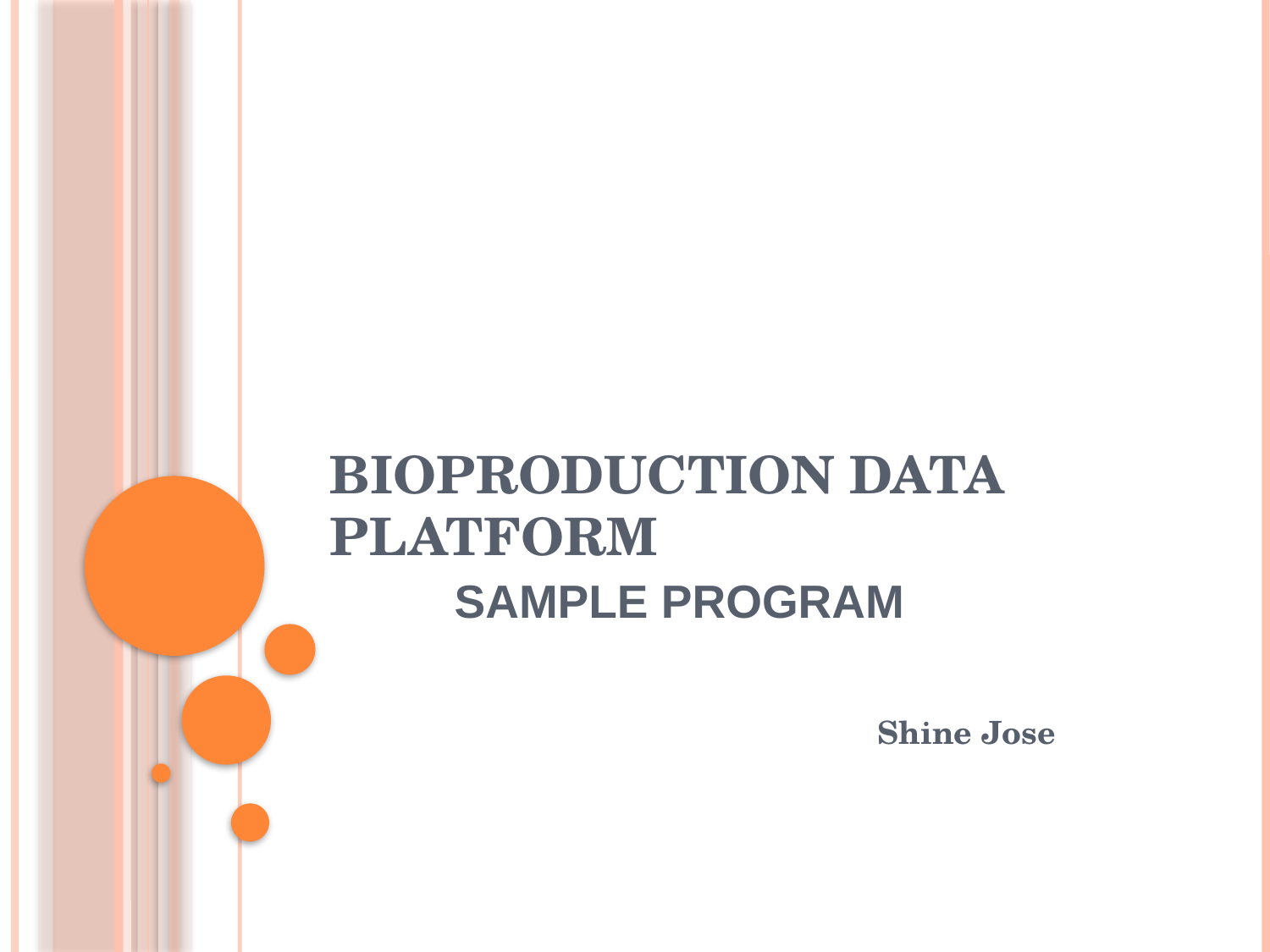

# Bioproduction Data Platform Sample Program
Shine Jose